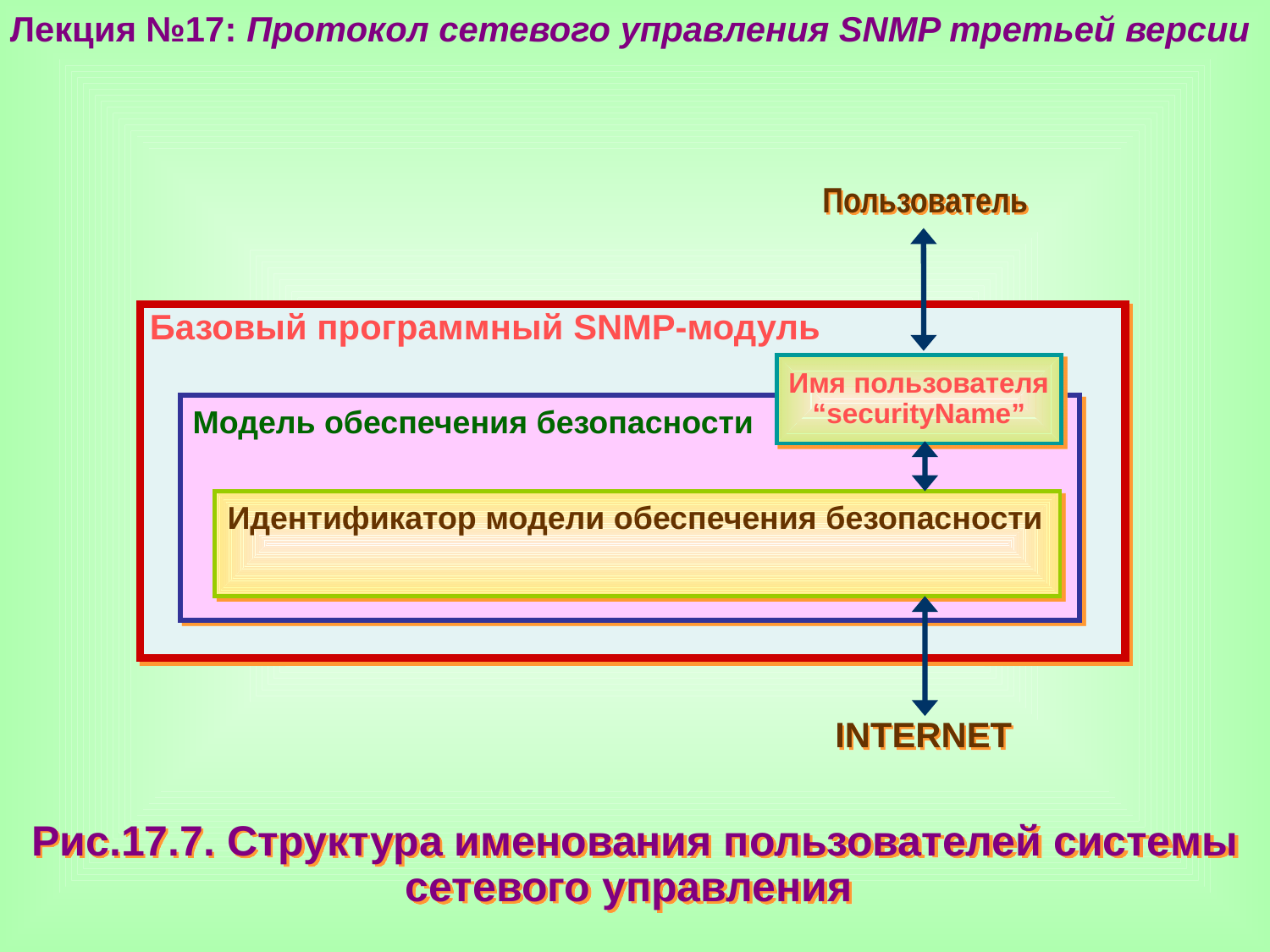

Лекция №17: Протокол сетевого управления SNMP третьей версии
Пользователь

 Базовый программный SNMP-модуль
Имя пользователя
“securityName”
Модель обеспечения безопасности

Идентификатор модели обеспечения безопасности

INTERNET
Рис.17.7. Структура именования пользователей системы сетевого управления